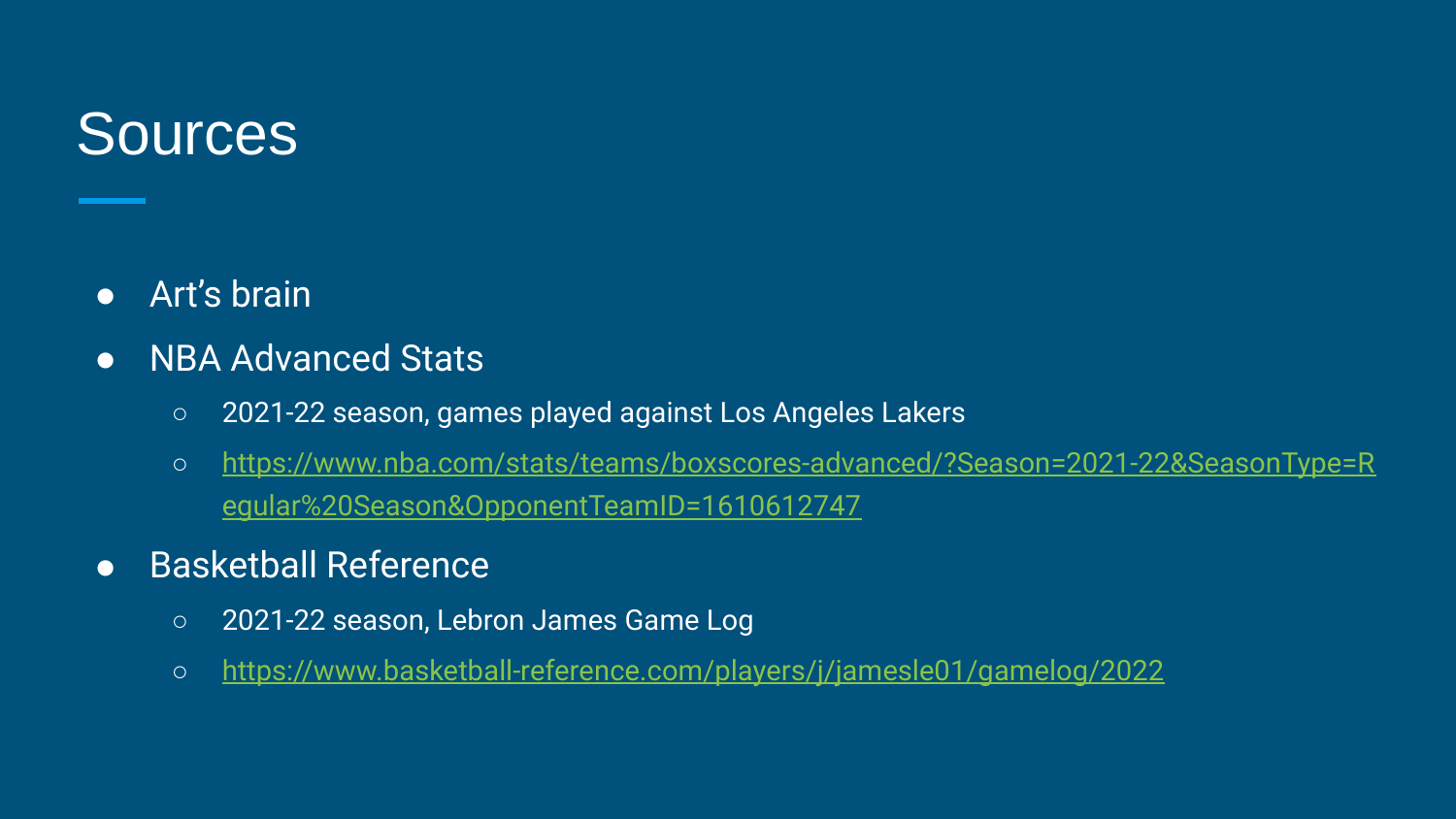

# Sources
Art’s brain
NBA Advanced Stats
2021-22 season, games played against Los Angeles Lakers
https://www.nba.com/stats/teams/boxscores-advanced/?Season=2021-22&SeasonType=Regular%20Season&OpponentTeamID=1610612747
Basketball Reference
2021-22 season, Lebron James Game Log
https://www.basketball-reference.com/players/j/jamesle01/gamelog/2022